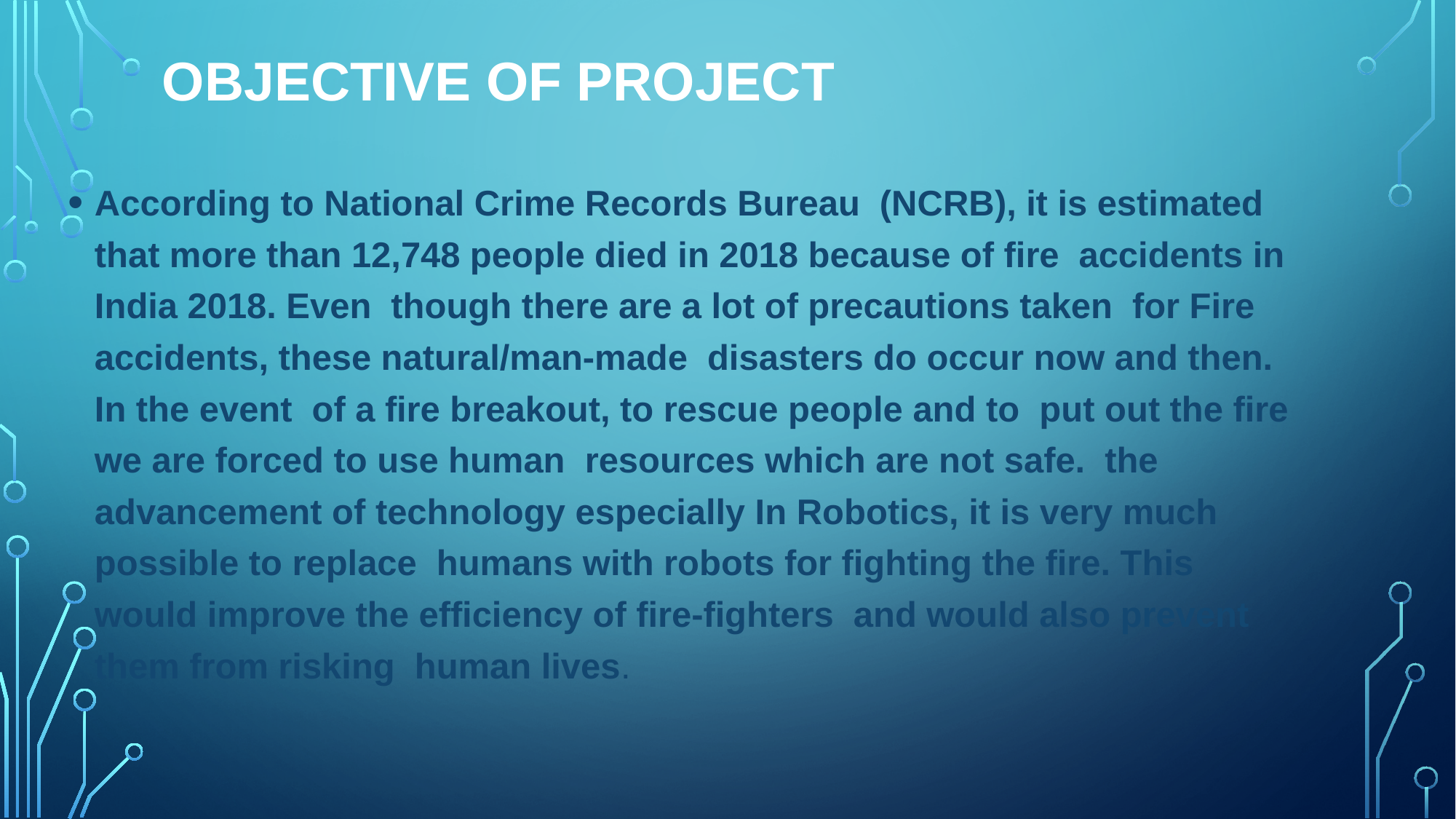

# Objective of project
According to National Crime Records Bureau  (NCRB), it is estimated that more than 12,748 people died in 2018 because of fire  accidents in India 2018. Even  though there are a lot of precautions taken  for Fire accidents, these natural/man-made  disasters do occur now and then. In the event  of a fire breakout, to rescue people and to  put out the fire we are forced to use human  resources which are not safe.  the  advancement of technology especially In Robotics, it is very much possible to replace  humans with robots for fighting the fire. This  would improve the efficiency of fire-fighters  and would also prevent them from risking  human lives.